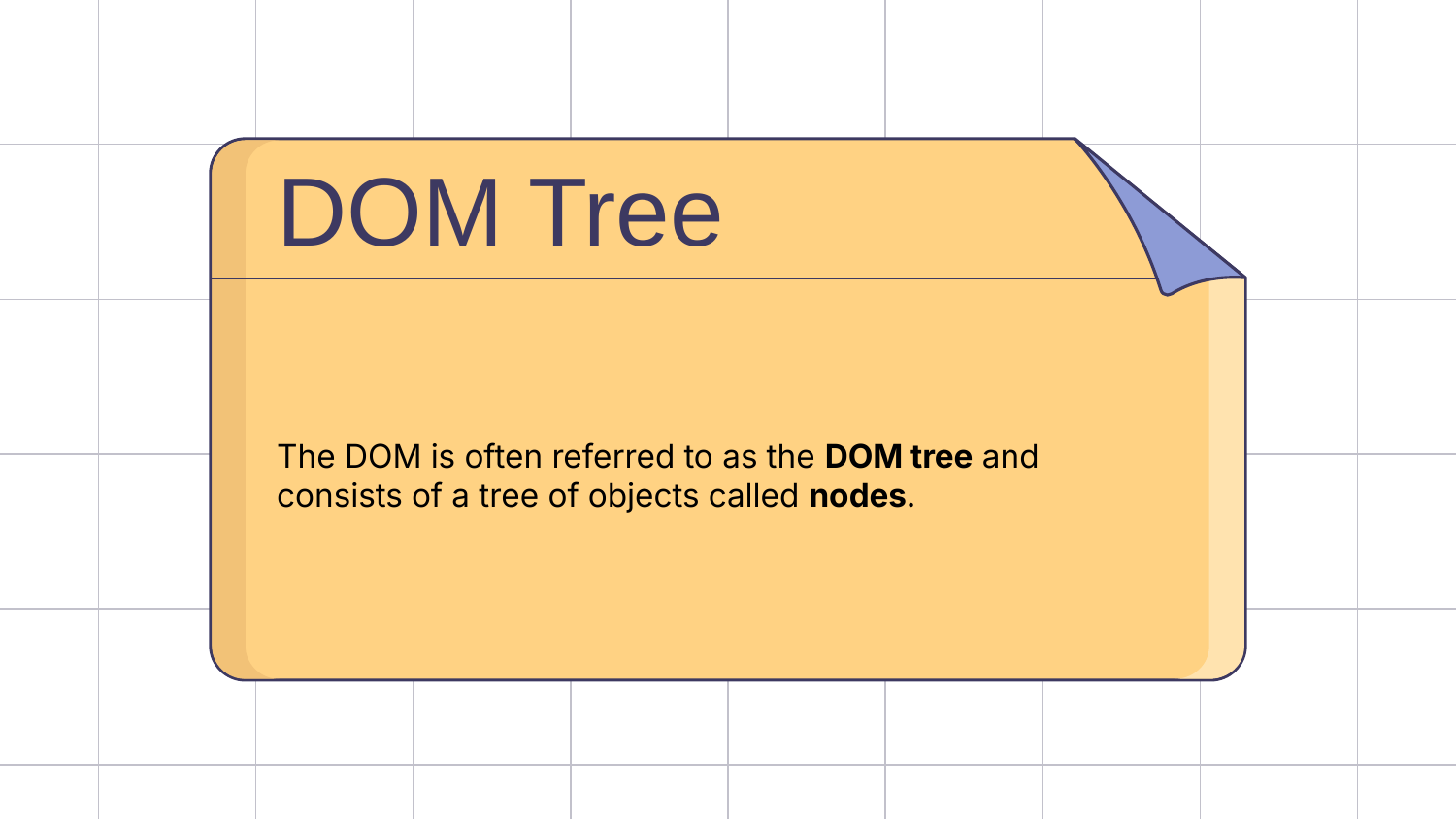

DOM Tree

#

The DOM is often referred to as the DOM tree and consists of a tree of objects called nodes.